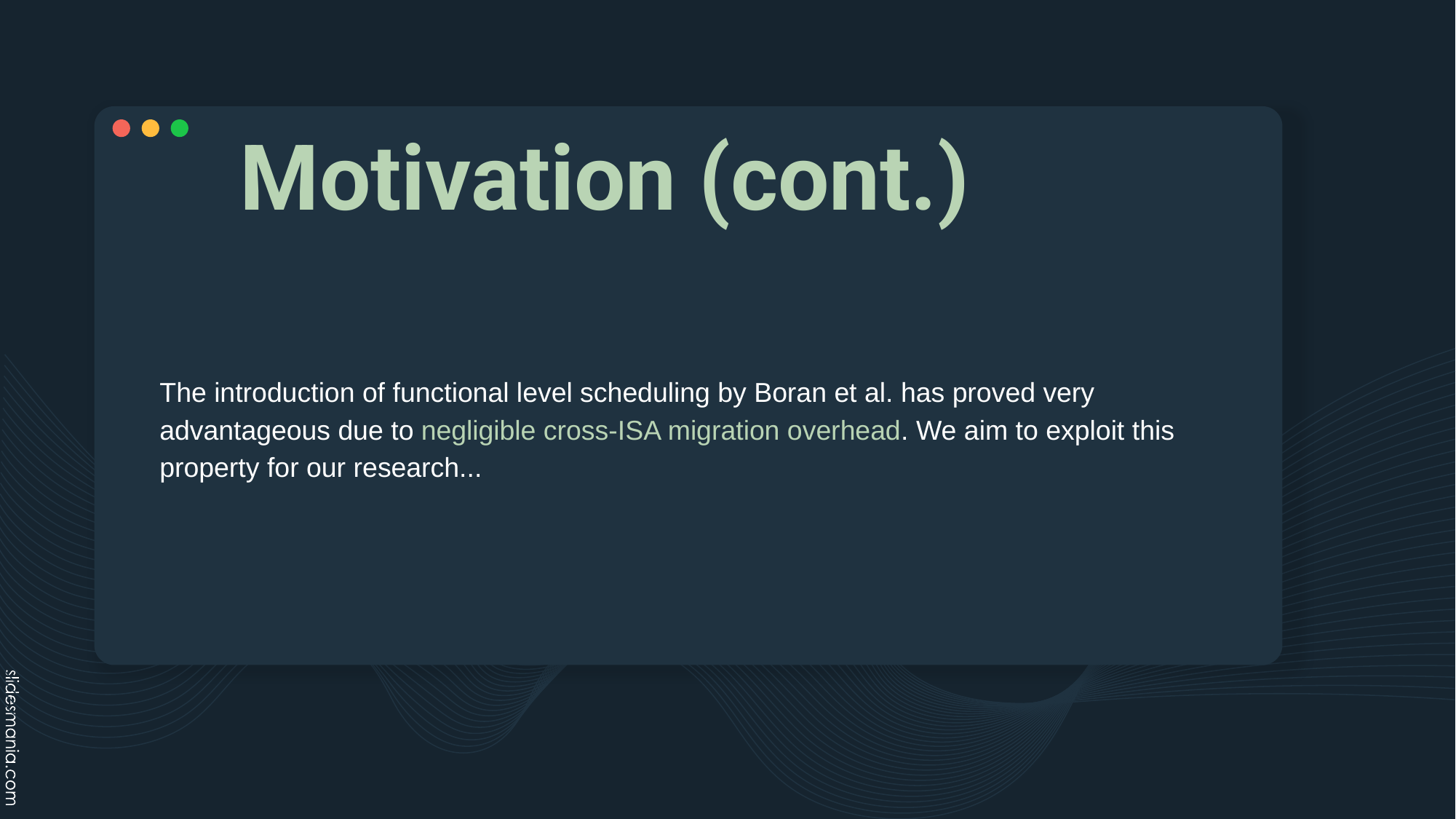

# Motivation (cont.)
The introduction of functional level scheduling by Boran et al. has proved very advantageous due to negligible cross-ISA migration overhead. We aim to exploit this property for our research...